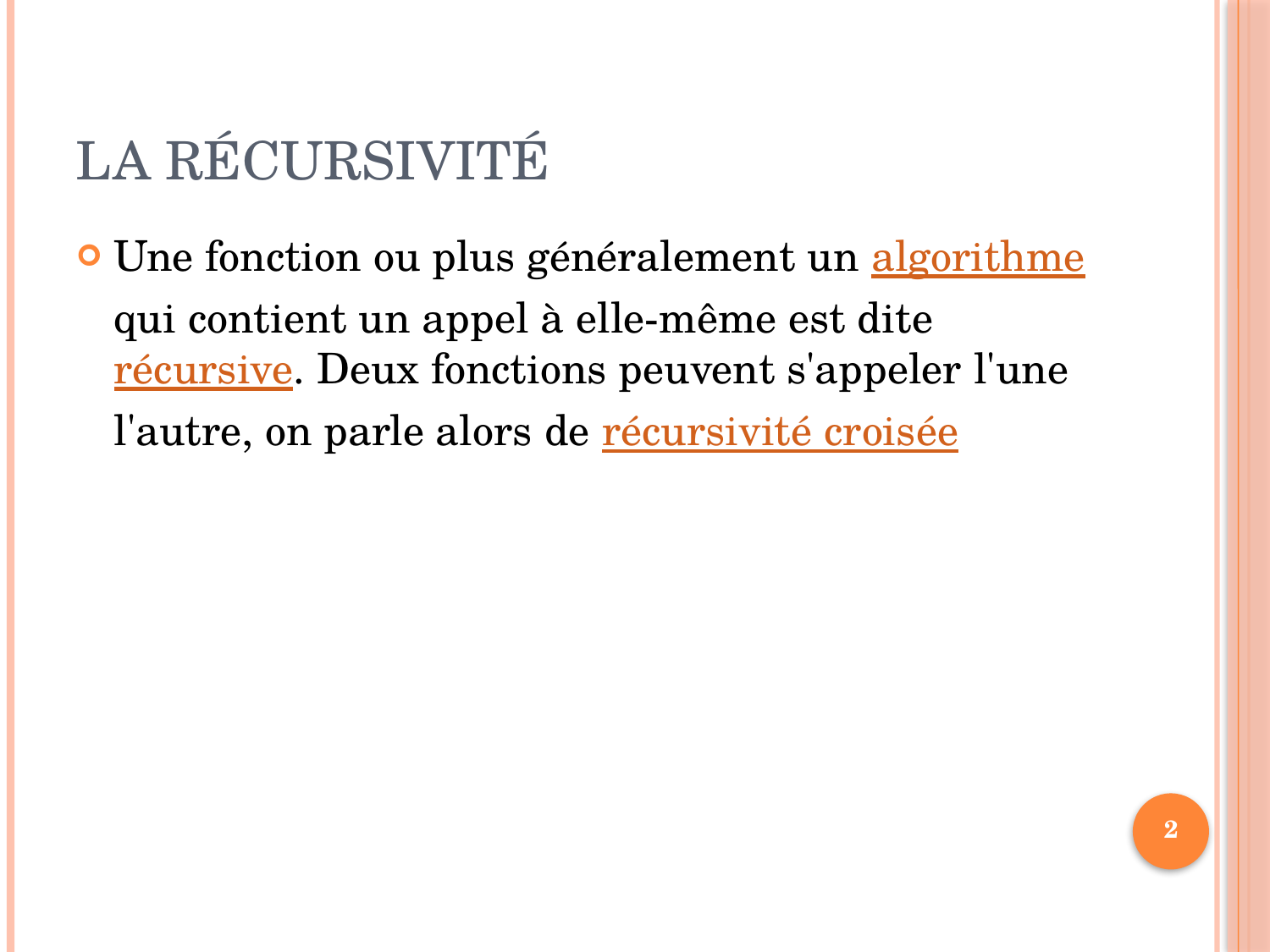

# La récursivité
Une fonction ou plus généralement un algorithme qui contient un appel à elle-même est dite récursive. Deux fonctions peuvent s'appeler l'une l'autre, on parle alors de récursivité croisée
2